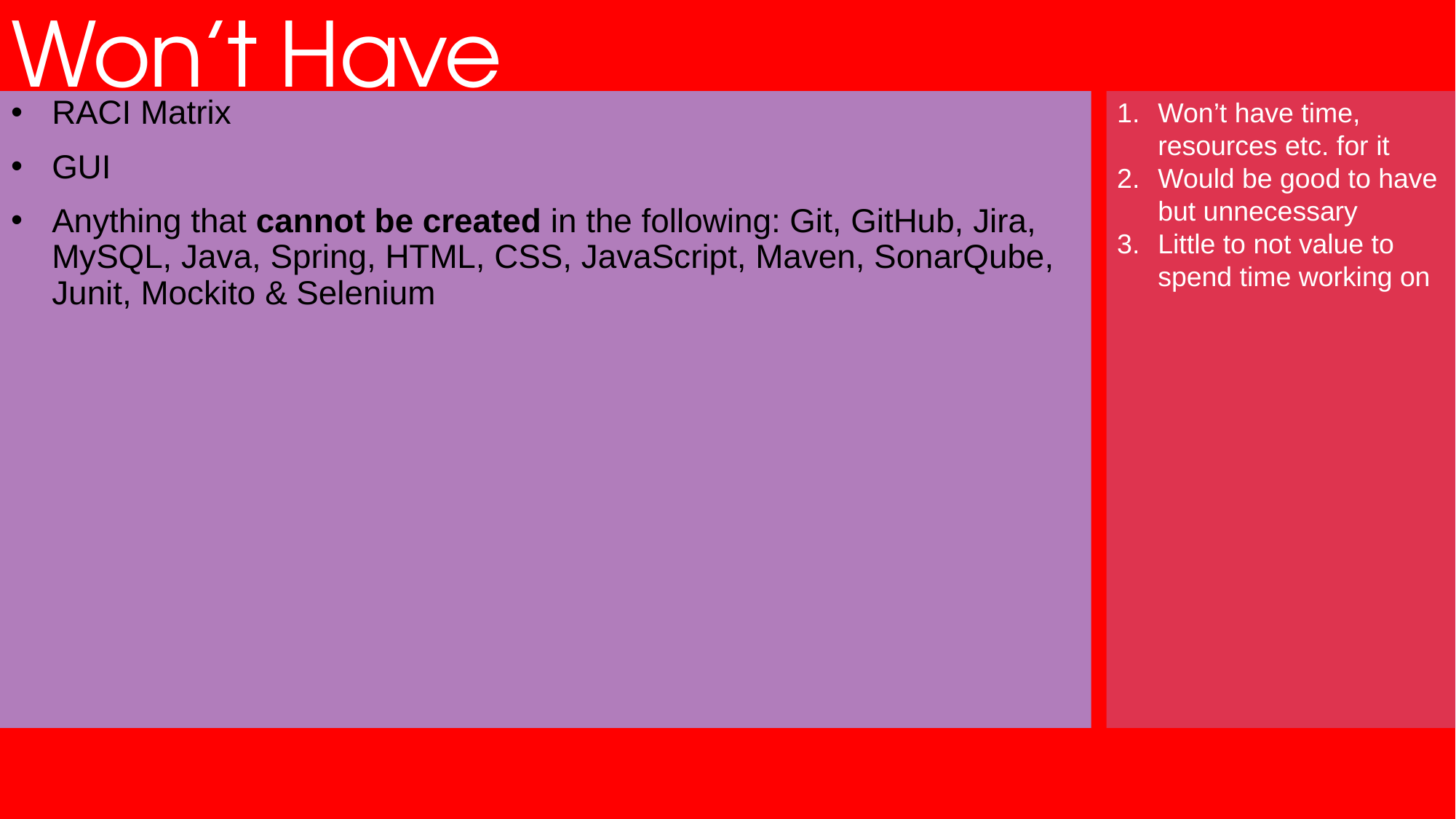

# Won’t Have
RACI Matrix
GUI
Anything that cannot be created in the following: Git, GitHub, Jira, MySQL, Java, Spring, HTML, CSS, JavaScript, Maven, SonarQube, Junit, Mockito & Selenium

Won’t have time, resources etc. for it
Would be good to have but unnecessary
Little to not value to spend time working on